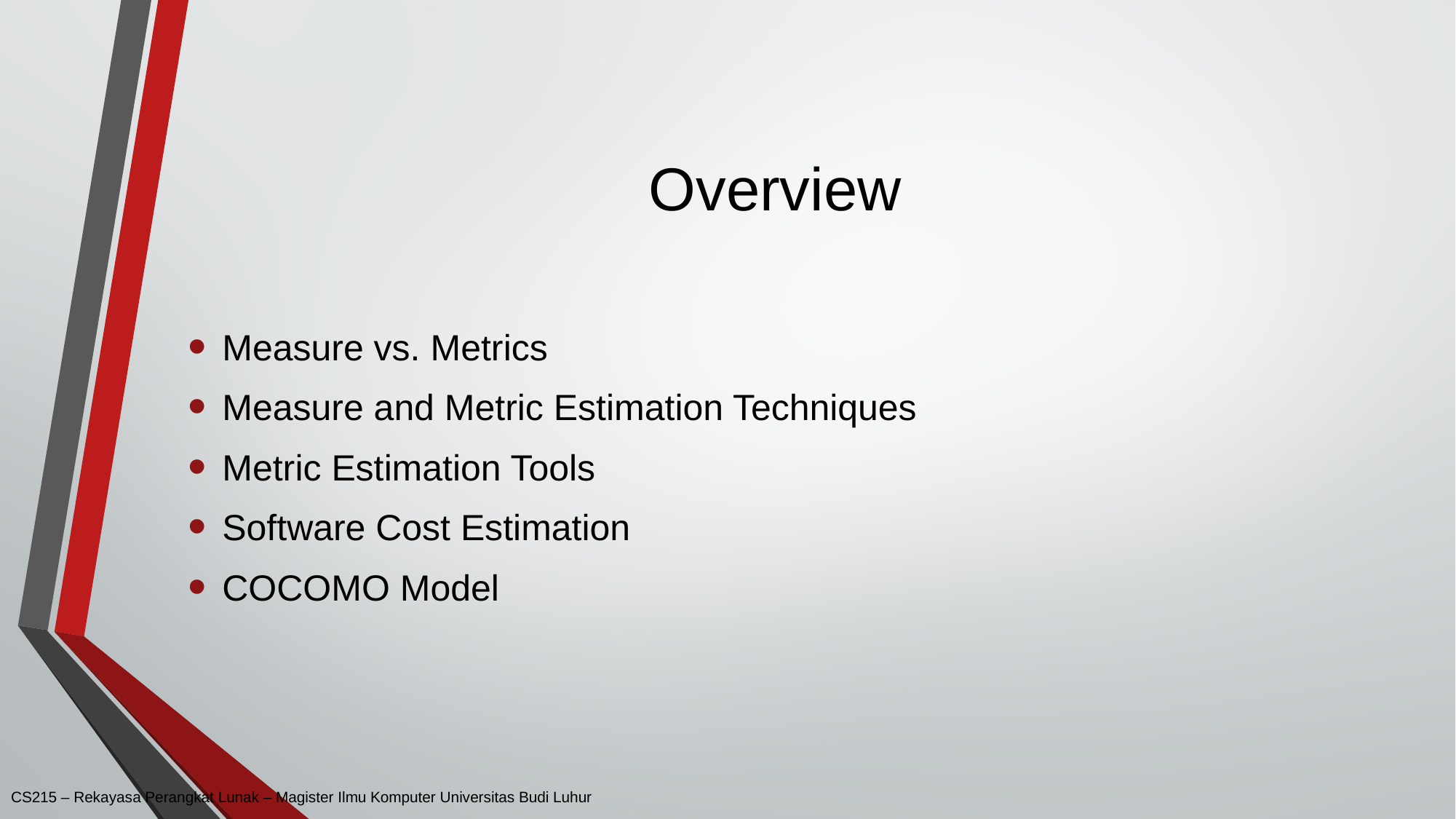

# Overview
Measure vs. Metrics
Measure and Metric Estimation Techniques
Metric Estimation Tools
Software Cost Estimation
COCOMO Model
CS215 – Rekayasa Perangkat Lunak – Magister Ilmu Komputer Universitas Budi Luhur